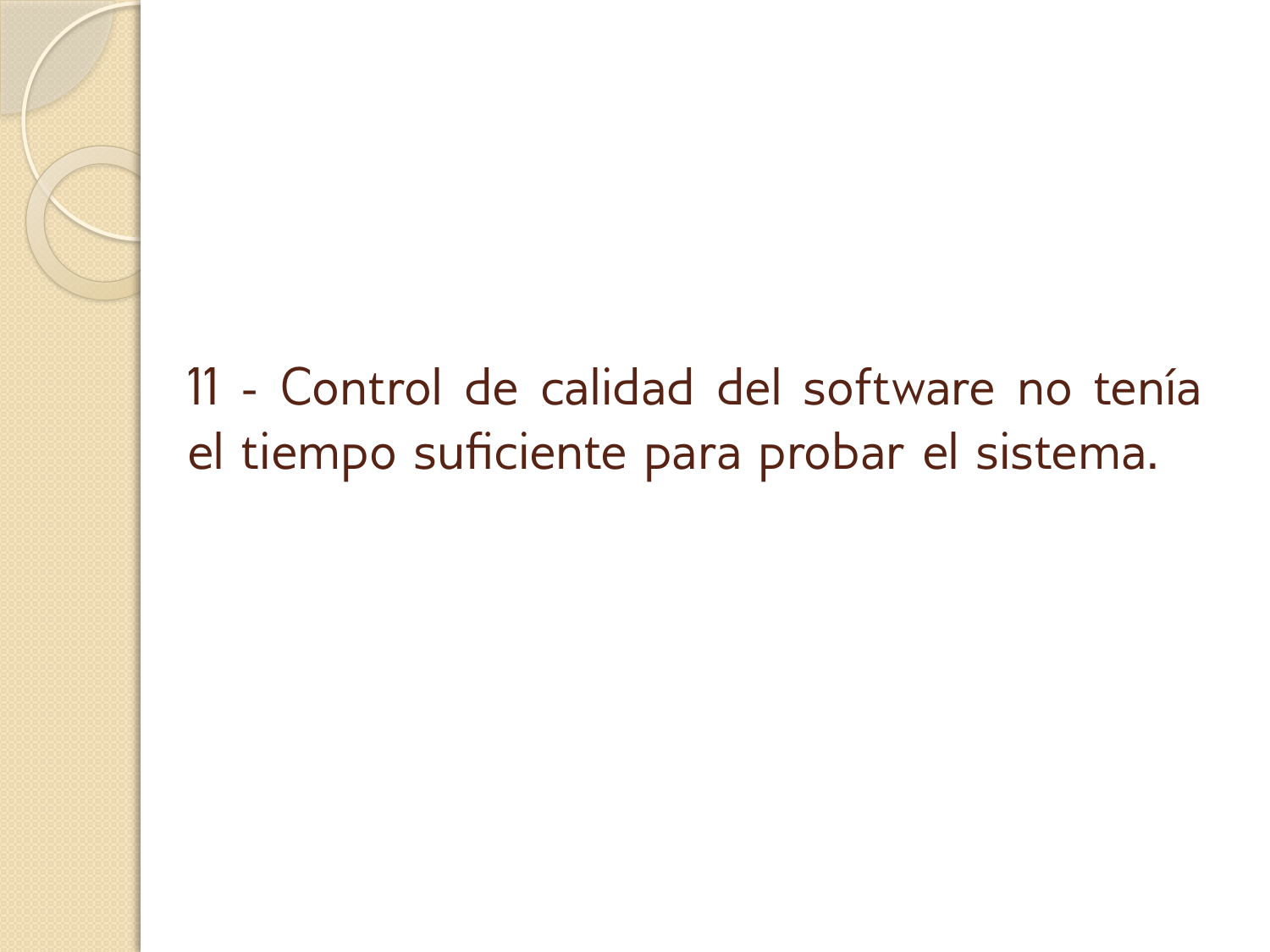

# 11 - Control de calidad del software no tenía el tiempo suficiente para probar el sistema.